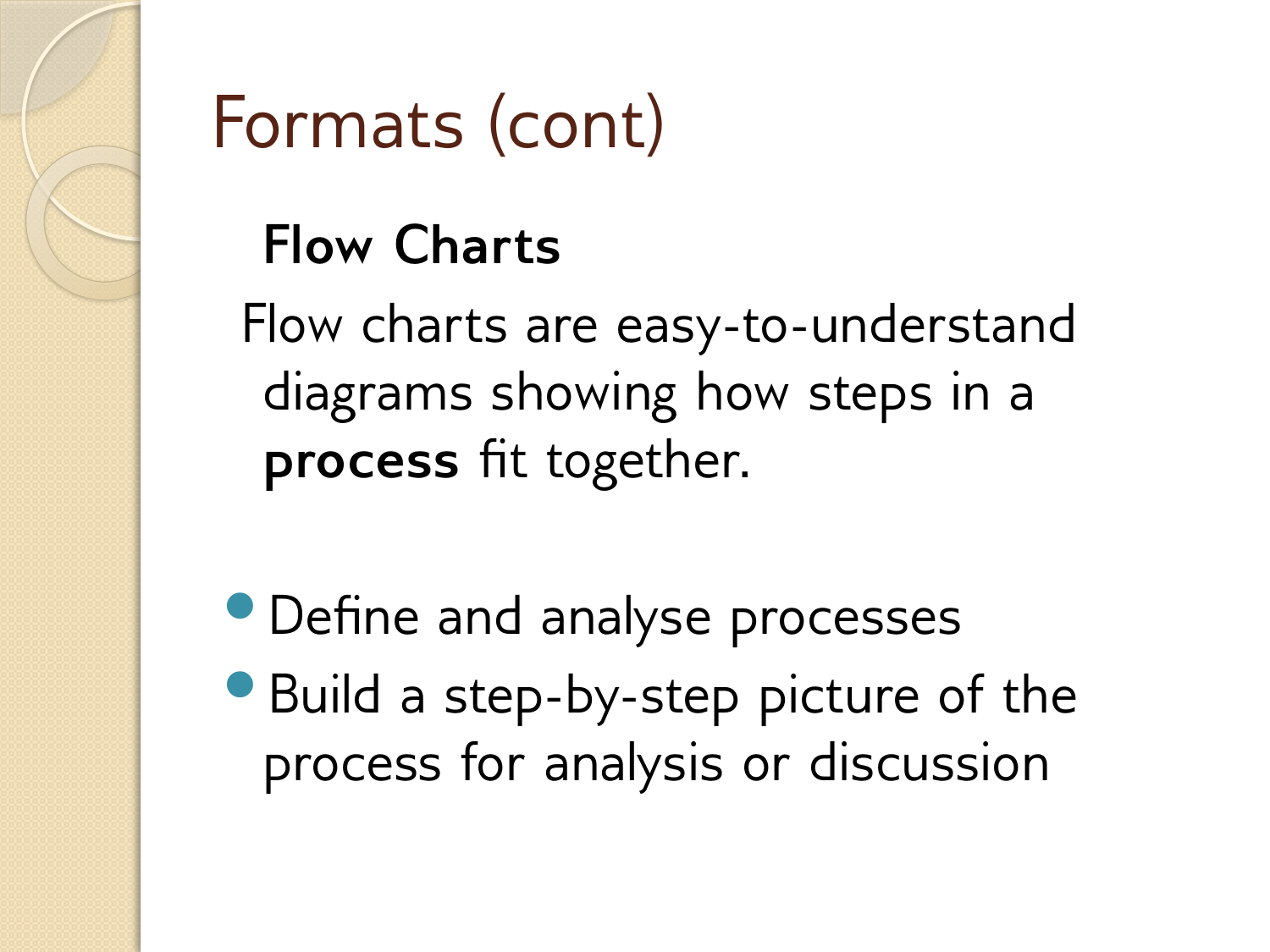

# Formats (cont)
	Flow Charts
 Flow charts are easy-to-understand diagrams showing how steps in a process fit together.

Define and analyse processes
Build a step-by-step picture of the process for analysis or discussion